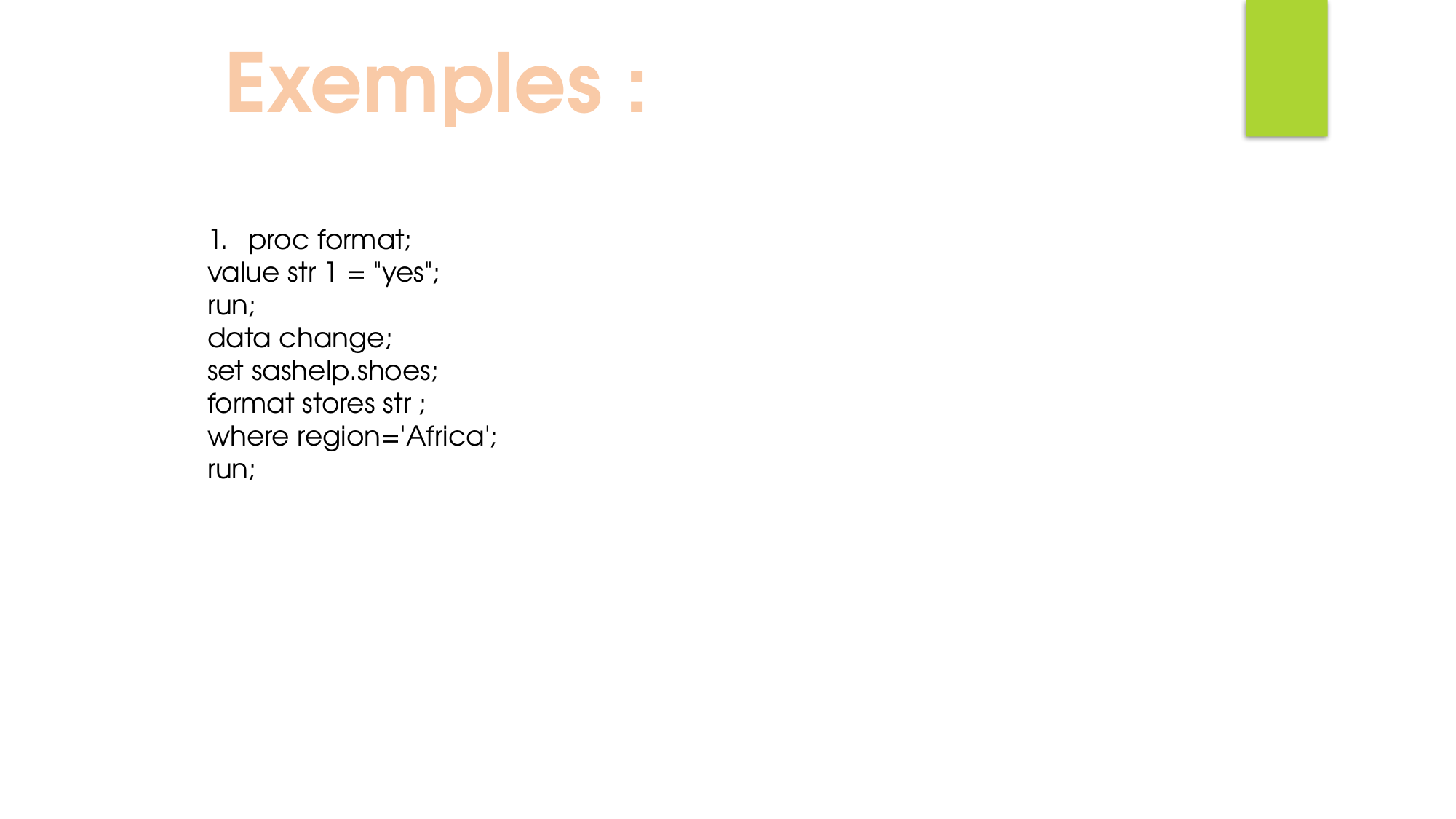

Exemples :
proc format;
value str 1 = "yes";
run;
data change;
set sashelp.shoes;
format stores str ;
where region='Africa';
run;